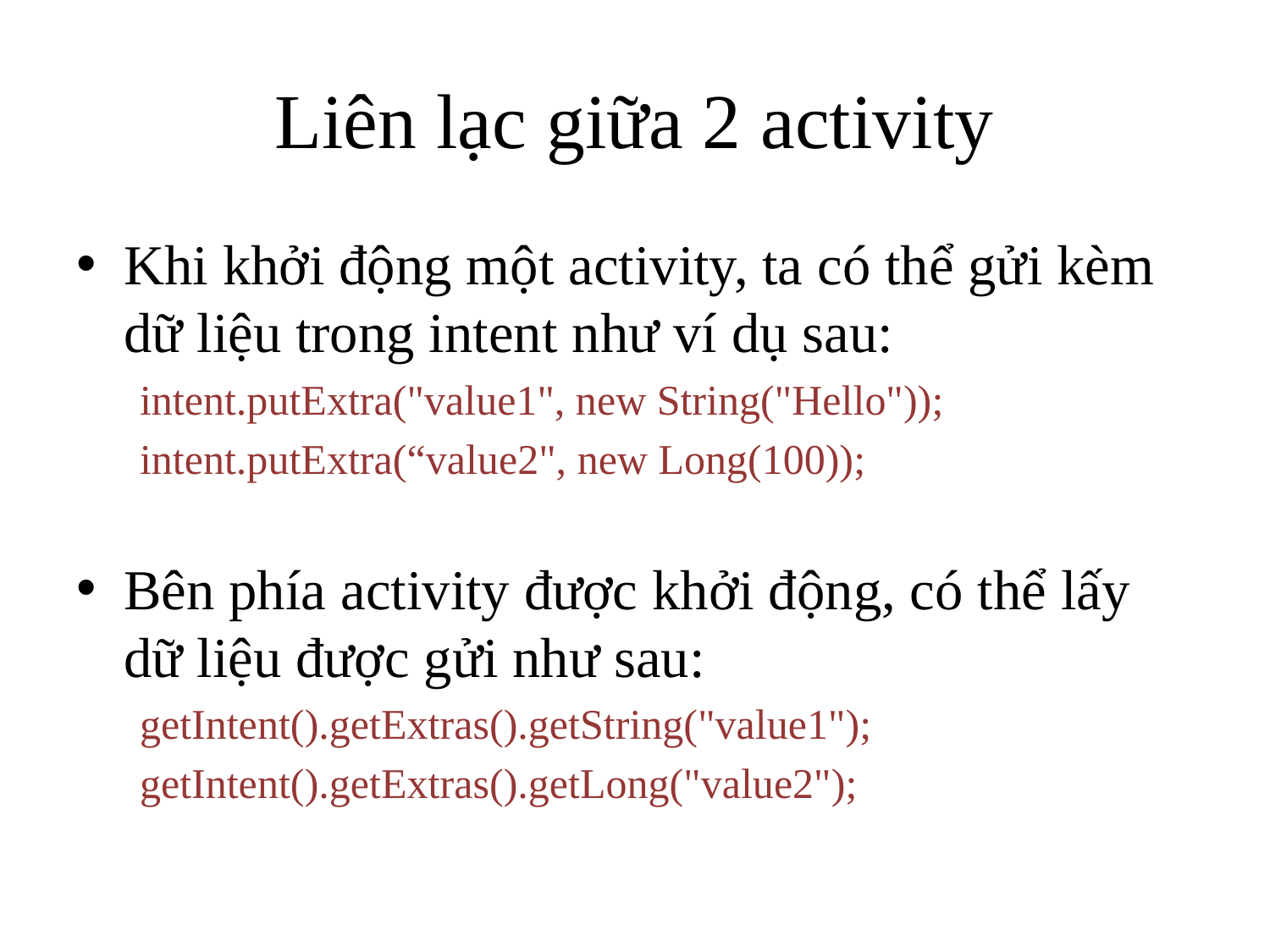

# Liên lạc giữa 2 activity
Khi khởi động một activity, ta có thể gửi kèm dữ liệu trong intent như ví dụ sau:
intent.putExtra("value1", new String("Hello"));
intent.putExtra(“value2", new Long(100));

Bên phía activity được khởi động, có thể lấy dữ liệu được gửi như sau:
getIntent().getExtras().getString("value1");
getIntent().getExtras().getLong("value2");